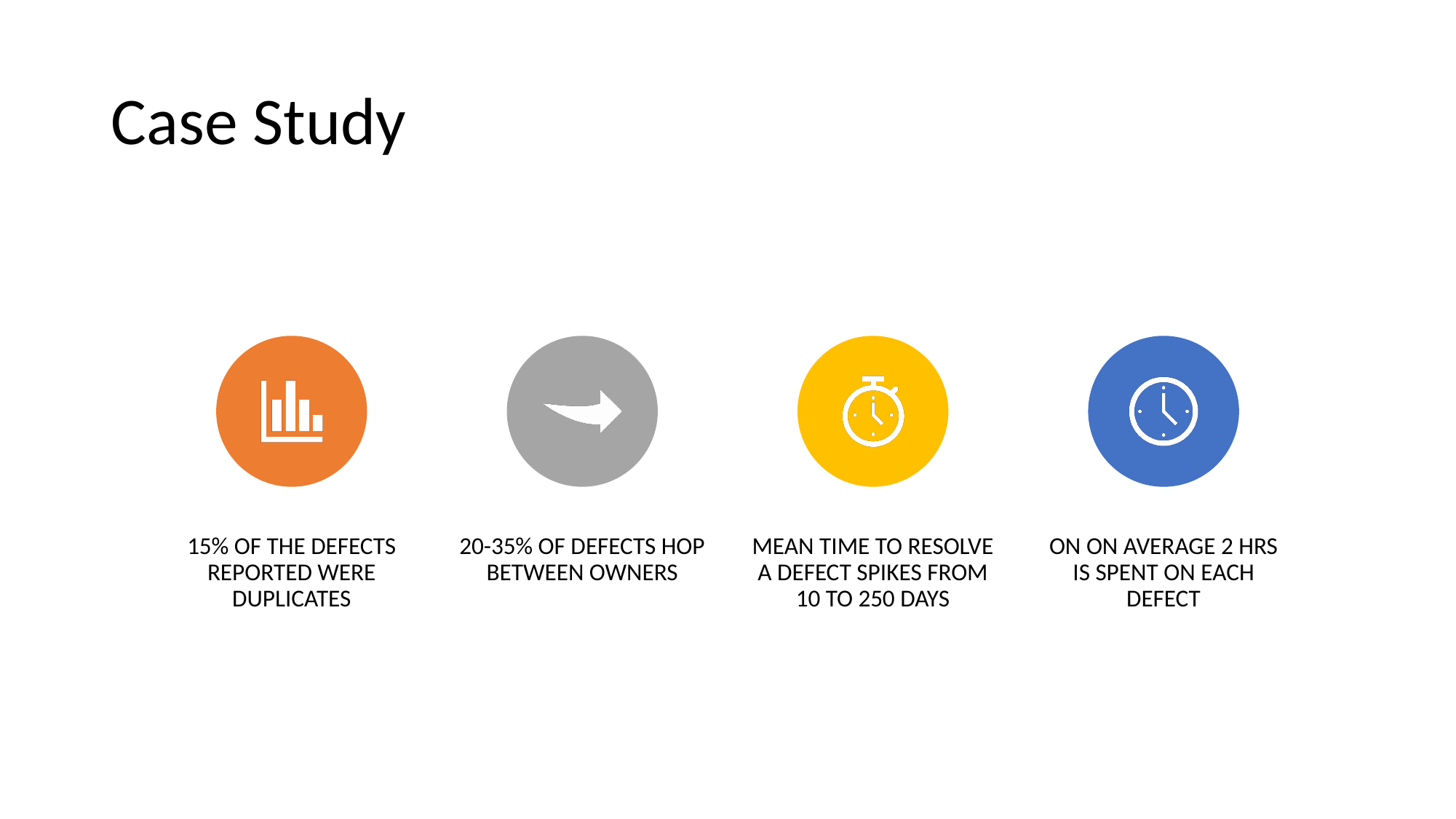

# Case Study
15% of the defects reported were duplicates
20-35% of defects hop between owners
Mean time to resolve a defect spikes from 10 to 250 days
On on average 2 hrs is spent on each defect